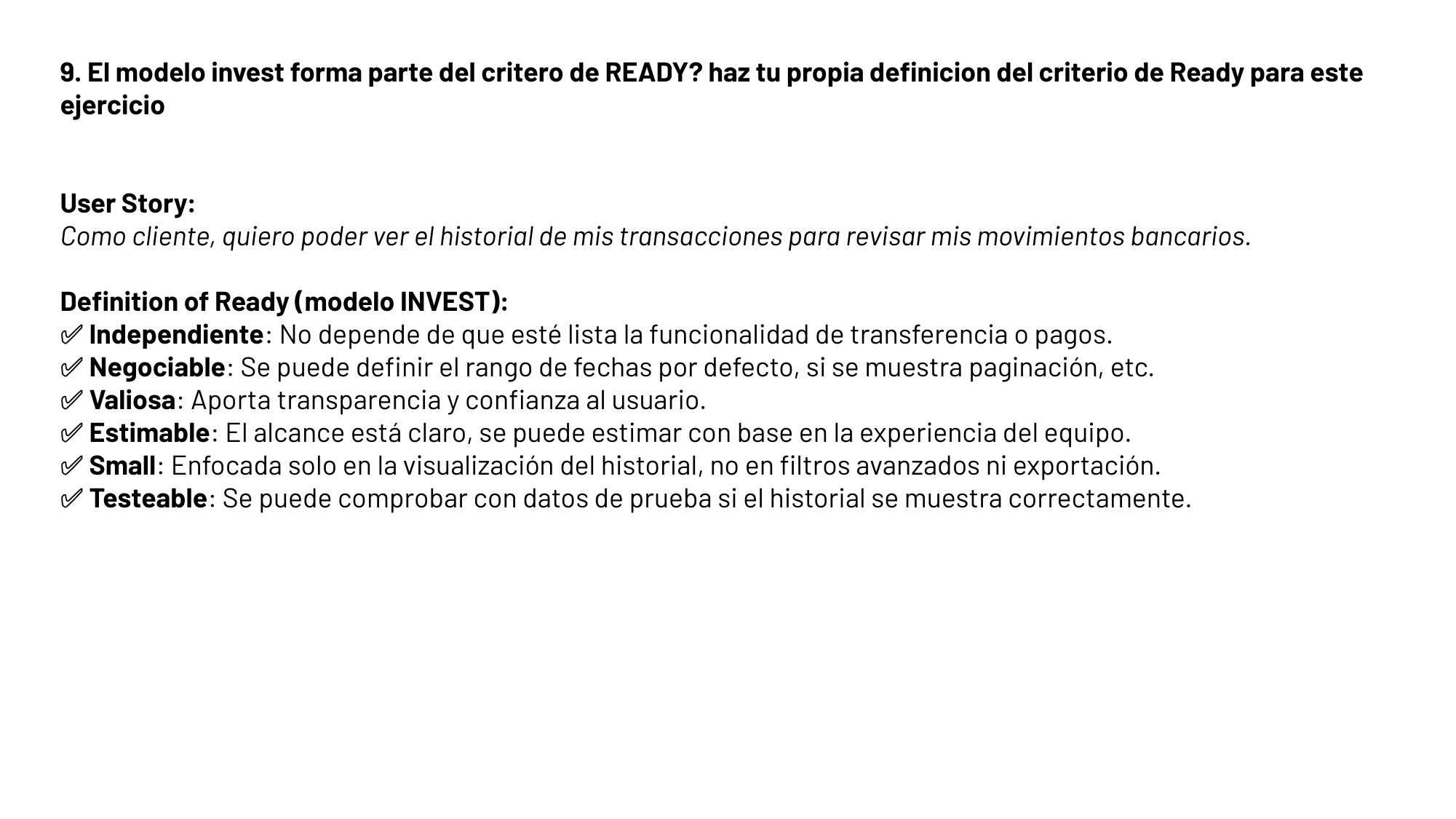

9. El modelo invest forma parte del critero de READY? haz tu propia definicion del criterio de Ready para este ejercicio

User Story:
Como cliente, quiero poder ver el historial de mis transacciones para revisar mis movimientos bancarios.

Definition of Ready (modelo INVEST):
✅ Independiente: No depende de que esté lista la funcionalidad de transferencia o pagos.
✅ Negociable: Se puede definir el rango de fechas por defecto, si se muestra paginación, etc.
✅ Valiosa: Aporta transparencia y confianza al usuario.
✅ Estimable: El alcance está claro, se puede estimar con base en la experiencia del equipo.
✅ Small: Enfocada solo en la visualización del historial, no en filtros avanzados ni exportación.
✅ Testeable: Se puede comprobar con datos de prueba si el historial se muestra correctamente.